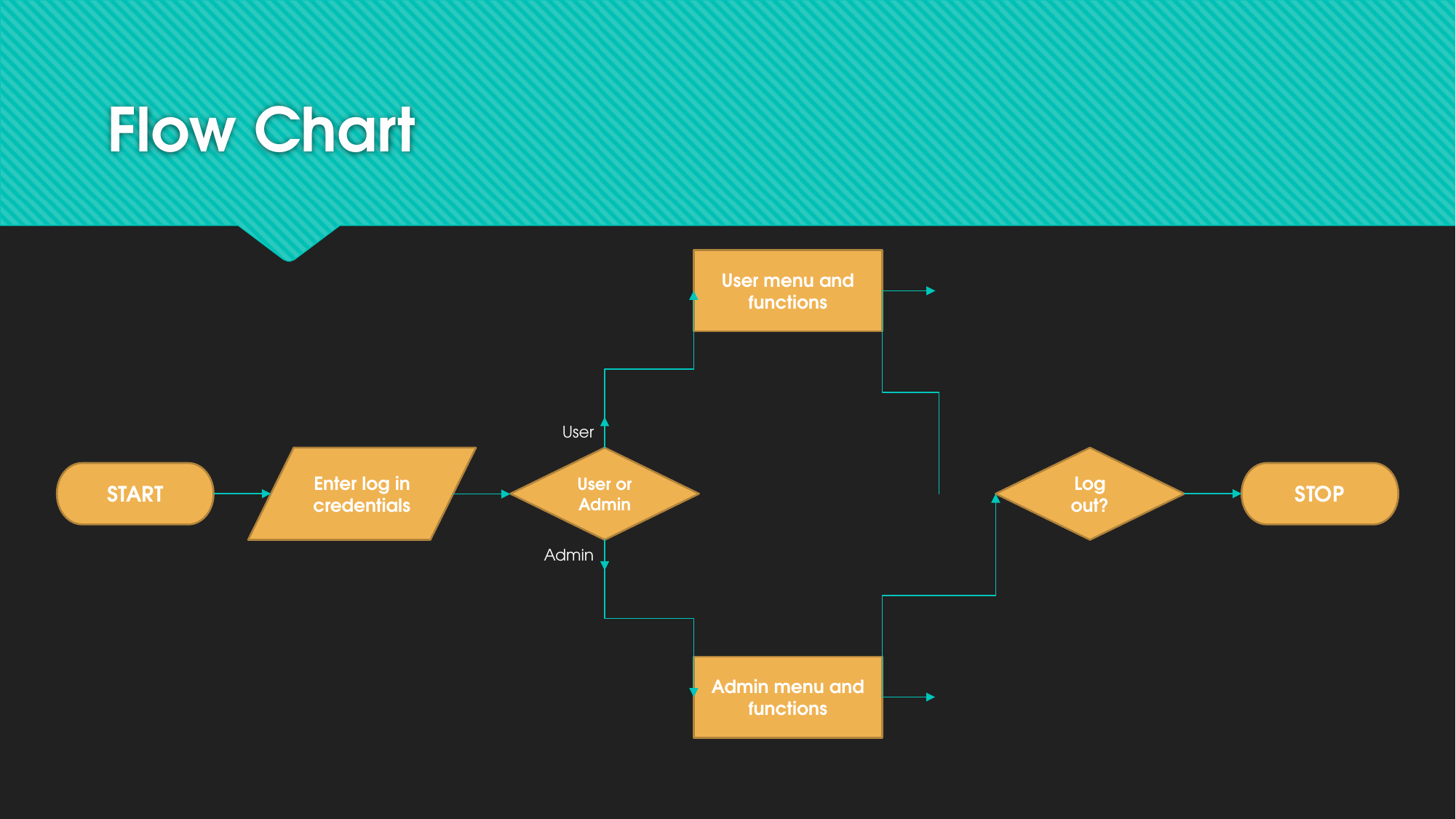

# Flow Chart
User menu and functions
Enter log in credentials
User or Admin
Log out?
Admin menu and functions
START
STOP
User
Admin